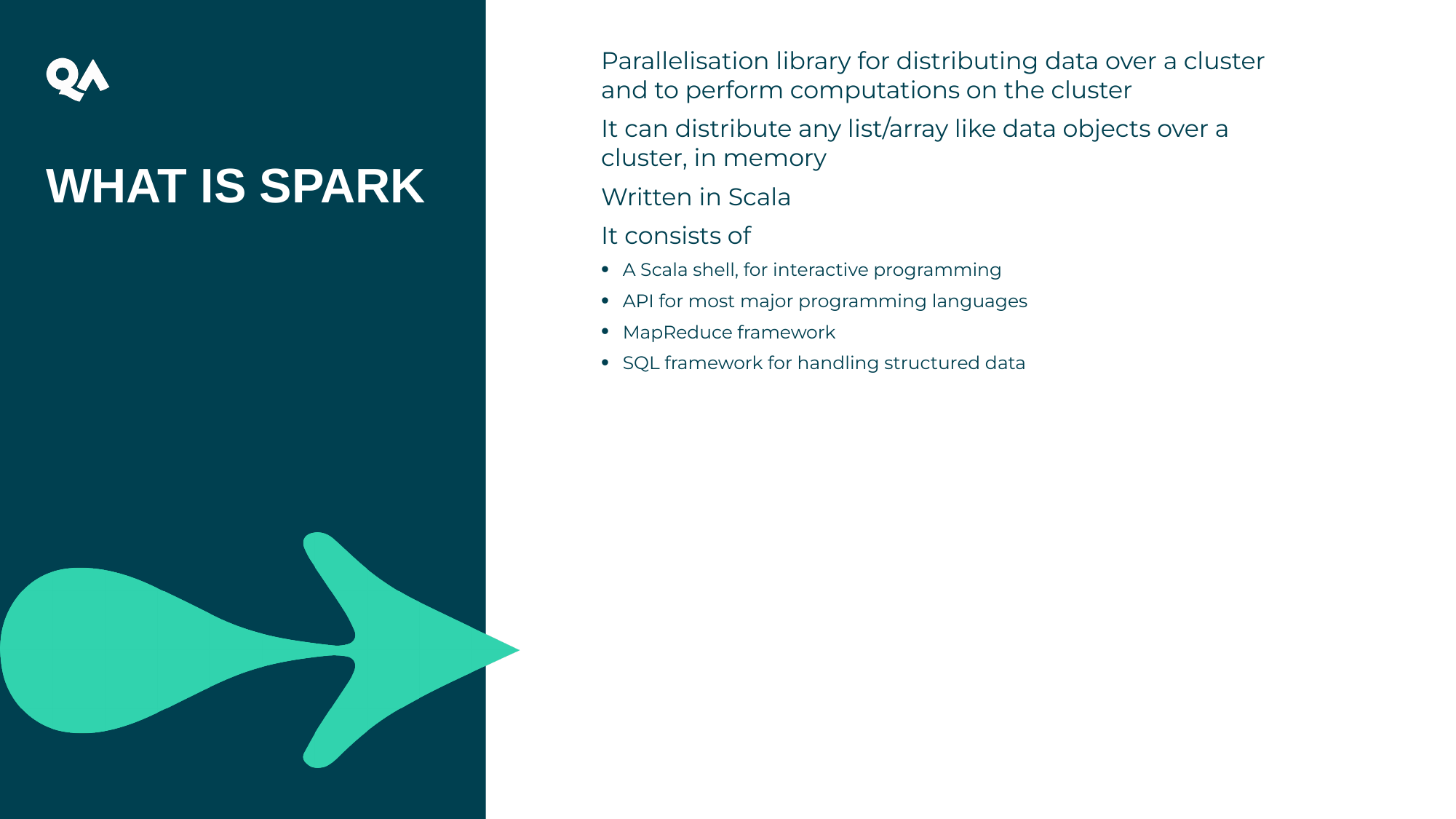

Parallelisation library for distributing data over a cluster and to perform computations on the cluster
It can distribute any list/array like data objects over a cluster, in memory
Written in Scala
It consists of
A Scala shell, for interactive programming
API for most major programming languages
MapReduce framework
SQL framework for handling structured data

# What is Spark